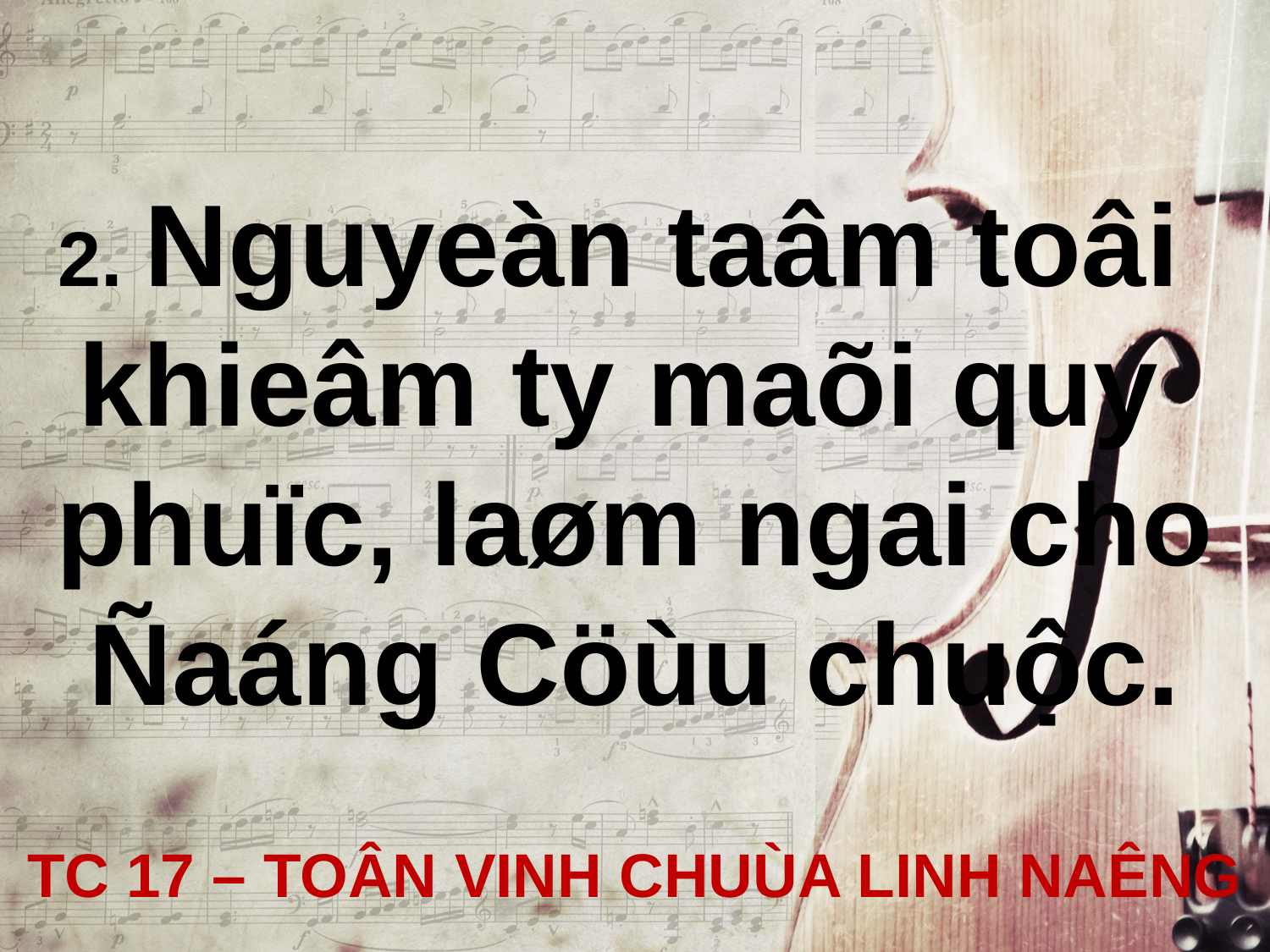

2. Nguyeàn taâm toâi
khieâm ty maõi quy
phuïc, laøm ngai cho Ñaáng Cöùu chuộc.
TC 17 – TOÂN VINH CHUÙA LINH NAÊNG